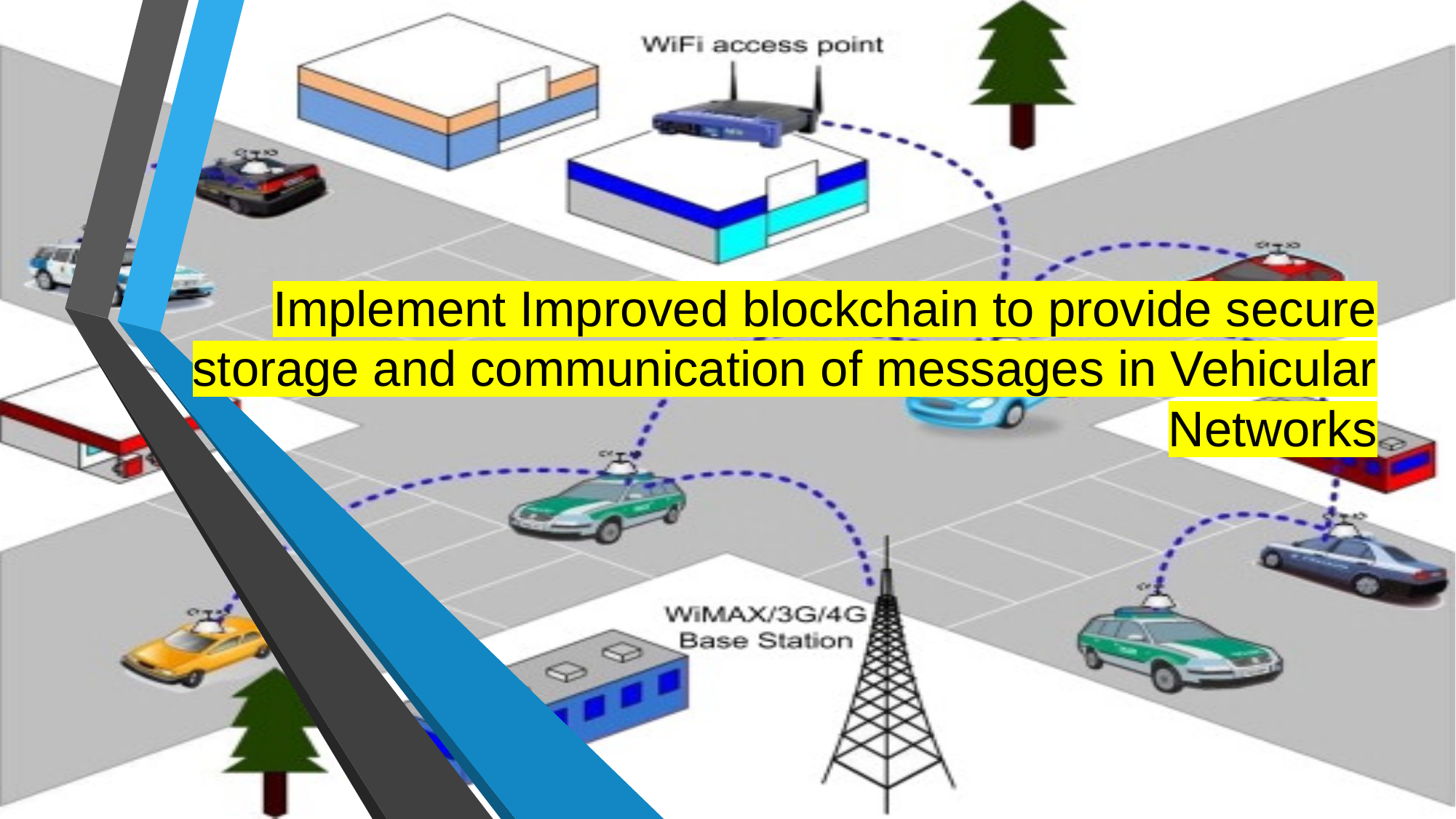

# Implement Improved blockchain to provide secure storage and communication of messages in Vehicular Networks